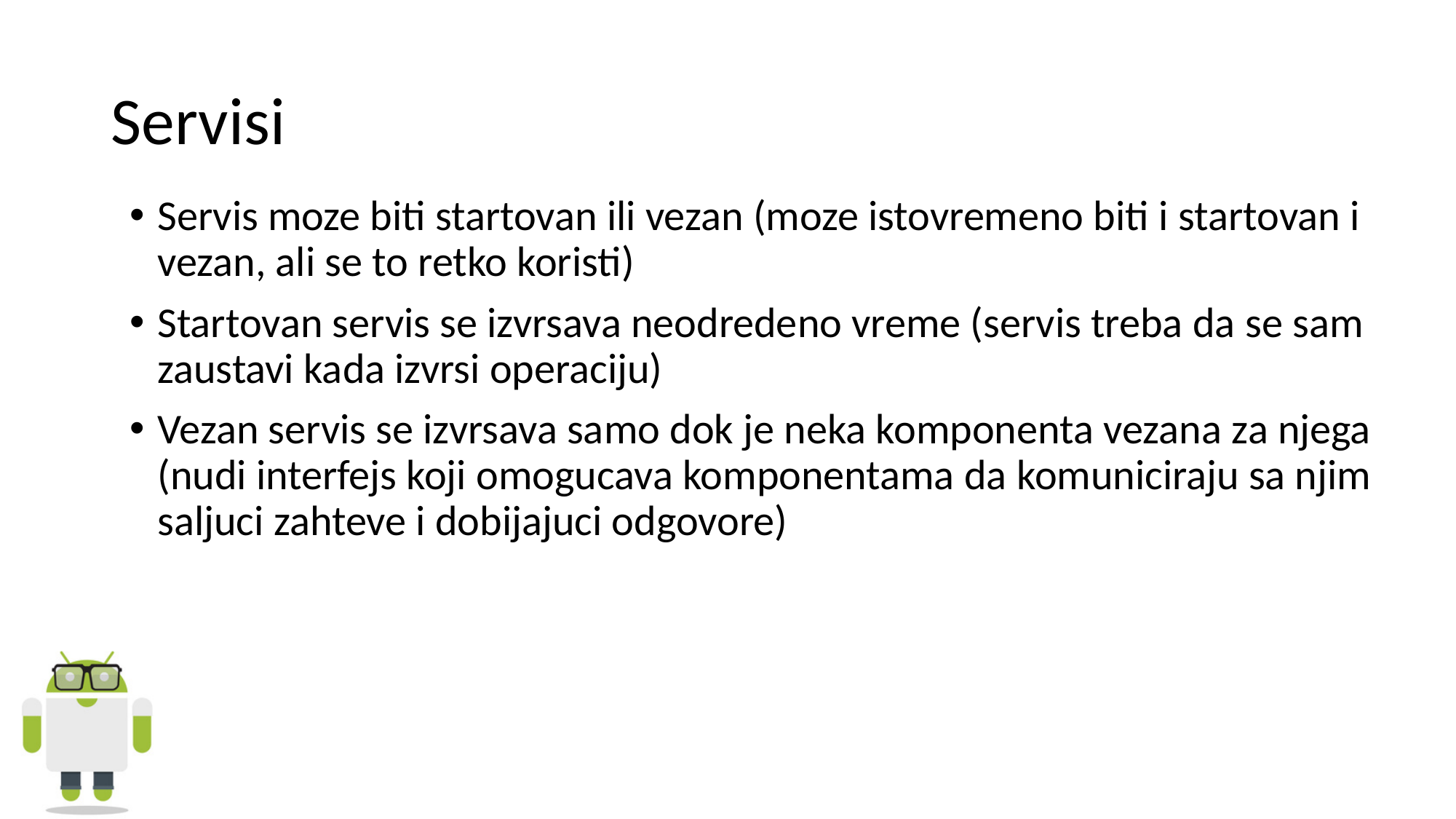

# Servisi
Servis moze biti startovan ili vezan (moze istovremeno biti i startovan i vezan, ali se to retko koristi)
Startovan servis se izvrsava neodredeno vreme (servis treba da se sam zaustavi kada izvrsi operaciju)
Vezan servis se izvrsava samo dok je neka komponenta vezana za njega (nudi interfejs koji omogucava komponentama da komuniciraju sa njim saljuci zahteve i dobijajuci odgovore)